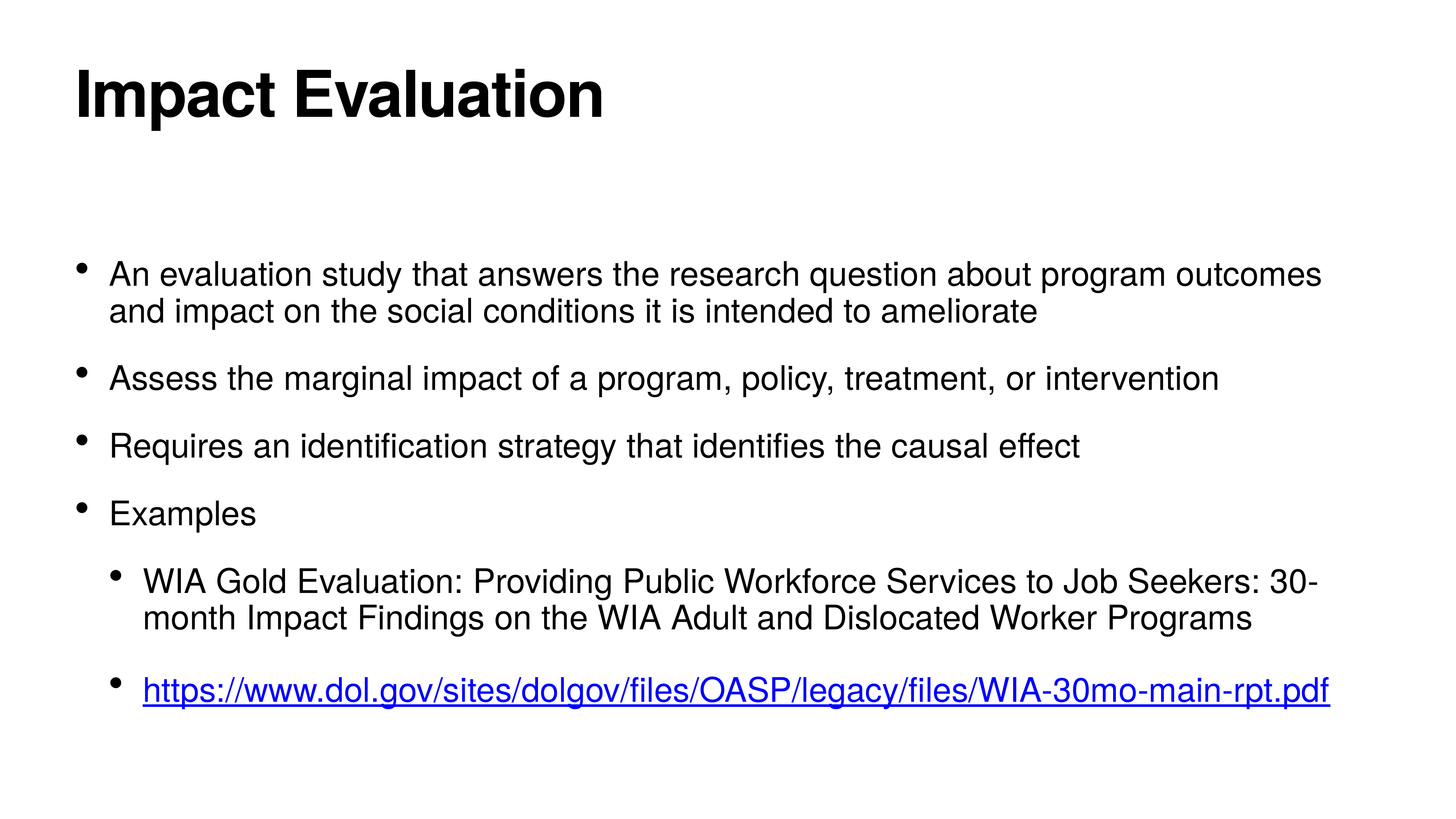

# Impact Evaluation
An evaluation study that answers the research question about program outcomes and impact on the social conditions it is intended to ameliorate
Assess the marginal impact of a program, policy, treatment, or intervention
Requires an identification strategy that identifies the causal effect
Examples
WIA Gold Evaluation: Providing Public Workforce Services to Job Seekers: 30-month Impact Findings on the WIA Adult and Dislocated Worker Programs
https://www.dol.gov/sites/dolgov/files/OASP/legacy/files/WIA-30mo-main-rpt.pdf
25